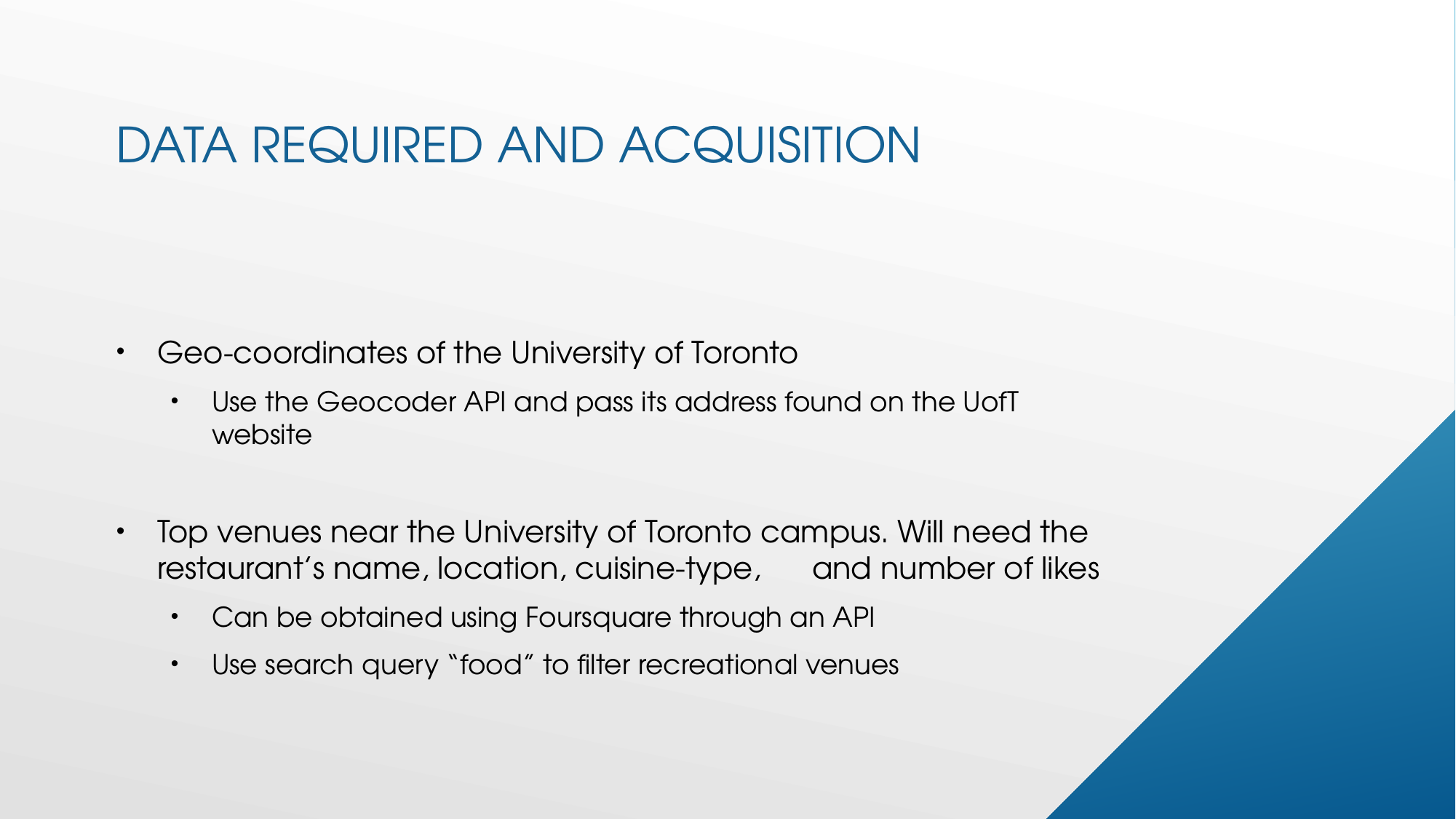

# Data Required and Acquisition
Geo-coordinates of the University of Toronto
Use the Geocoder API and pass its address found on the UofT website

Top venues near the University of Toronto campus. Will need the restaurant’s name, location, cuisine-type,	and number of likes
Can be obtained using Foursquare through an API
Use search query “food” to filter recreational venues